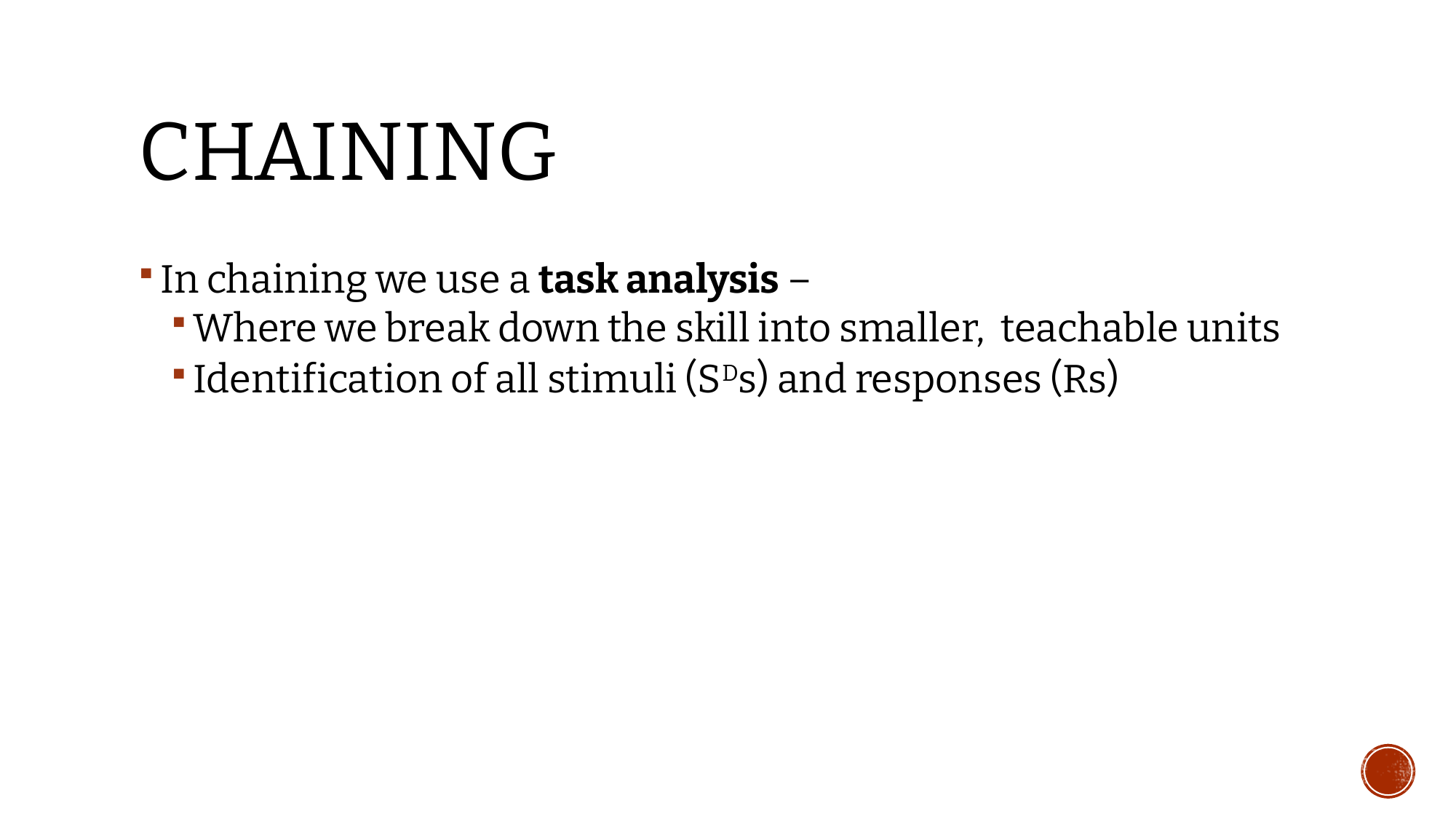

# Chaining
In chaining we use a task analysis –
Where we break down the skill into smaller,  teachable units
Identification of all stimuli (SDs) and responses (Rs)